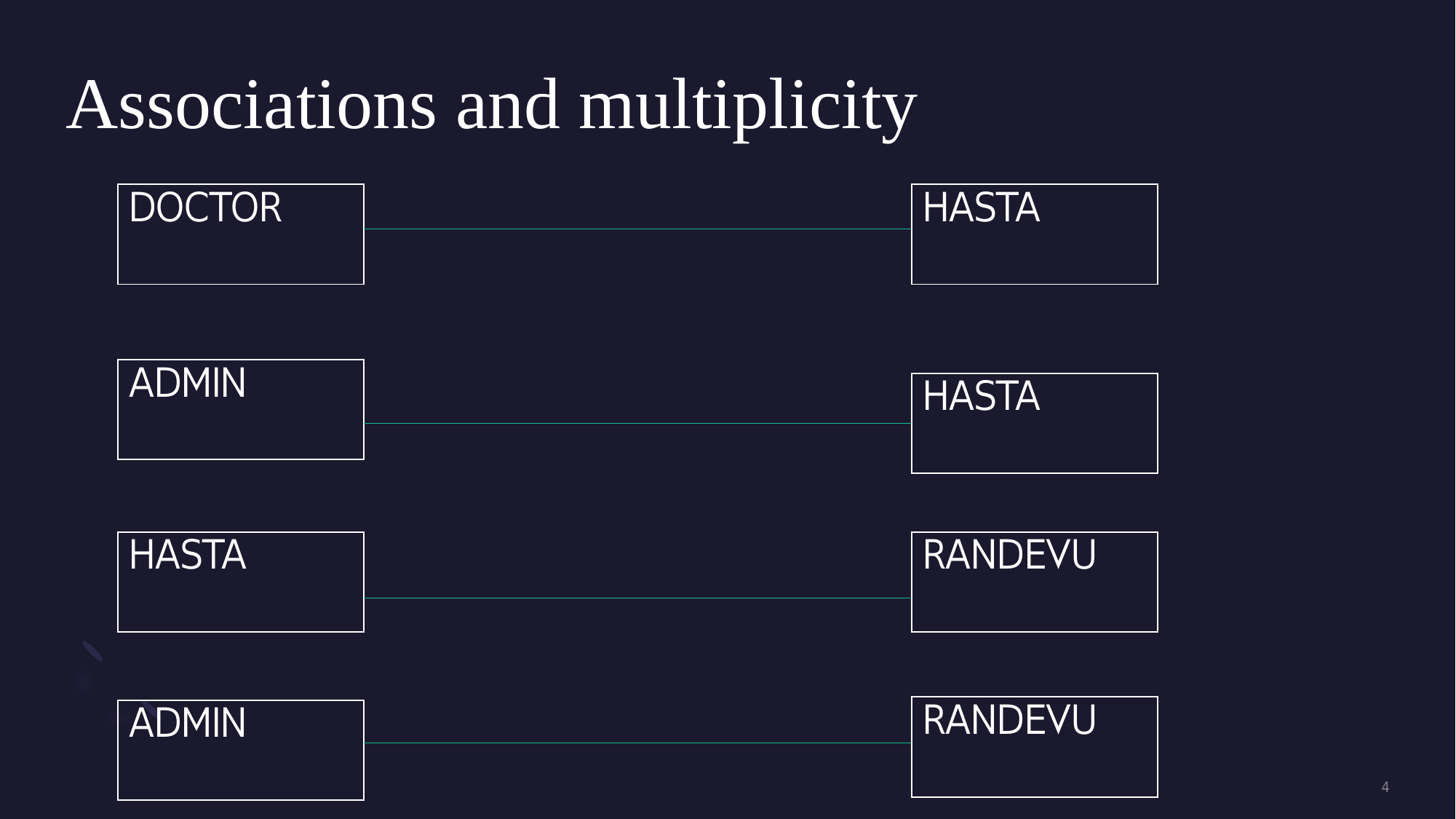

# Associations and multiplicity
| DOCTOR |
| --- |
| HASTA |
| --- |
| ADMIN |
| --- |
| HASTA |
| --- |
| HASTA |
| --- |
| RANDEVU |
| --- |
| RANDEVU |
| --- |
| ADMIN |
| --- |
4